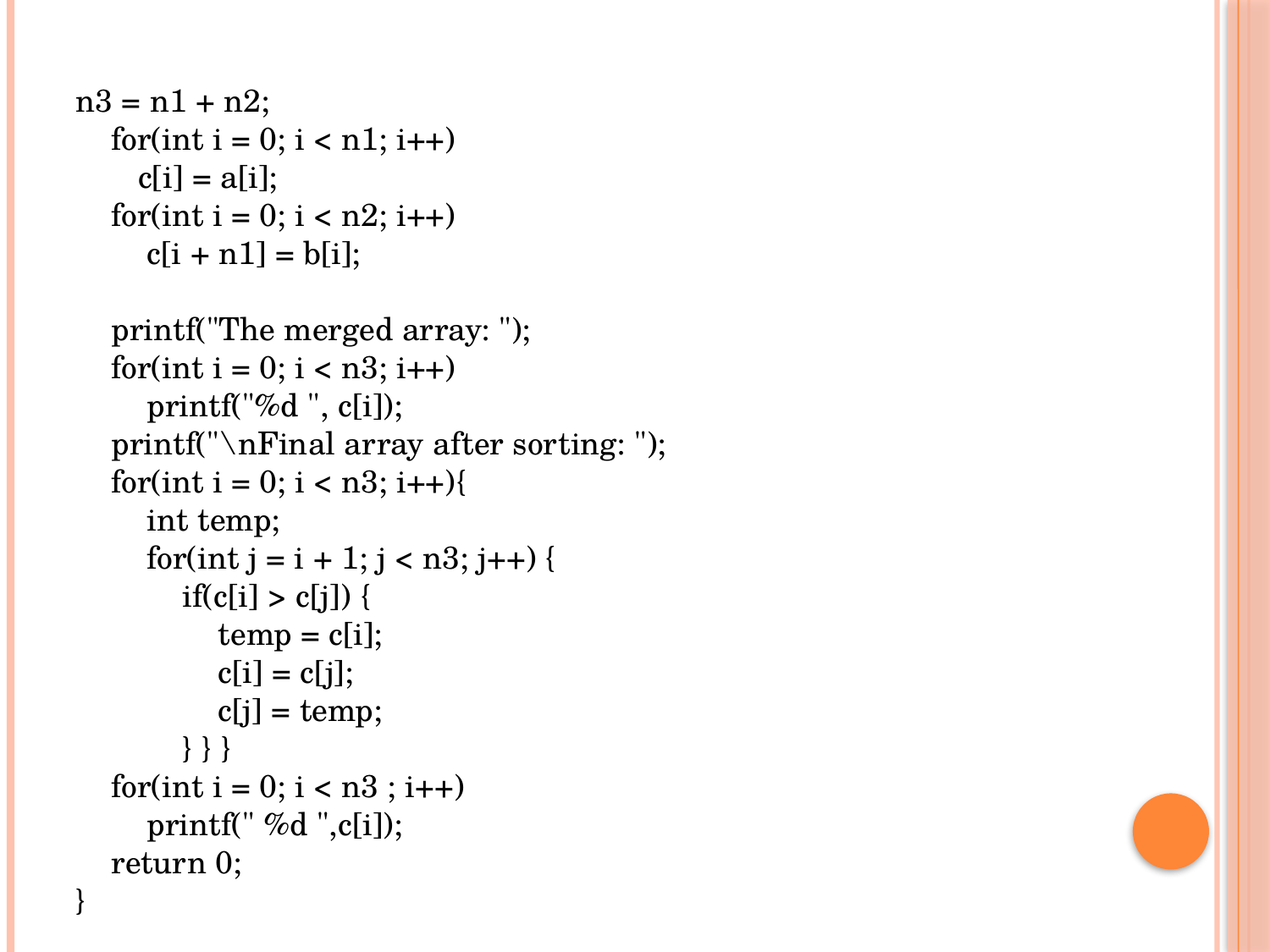

n3 = n1 + n2;
    for(int i = 0; i < n1; i++)
       c[i] = a[i];
    for(int i = 0; i < n2; i++)
        c[i + n1] = b[i];

    printf("The merged array: ");
    for(int i = 0; i < n3; i++)
        printf("%d ", c[i]);
    printf("\nFinal array after sorting: ");
    for(int i = 0; i < n3; i++){
        int temp;
        for(int j = i + 1; j < n3; j++) {
            if(c[i] > c[j]) {
                temp = c[i];
                c[i] = c[j];
                c[j] = temp;
            } } }
    for(int i = 0; i < n3 ; i++)
        printf(" %d ",c[i]);
    return 0;
}